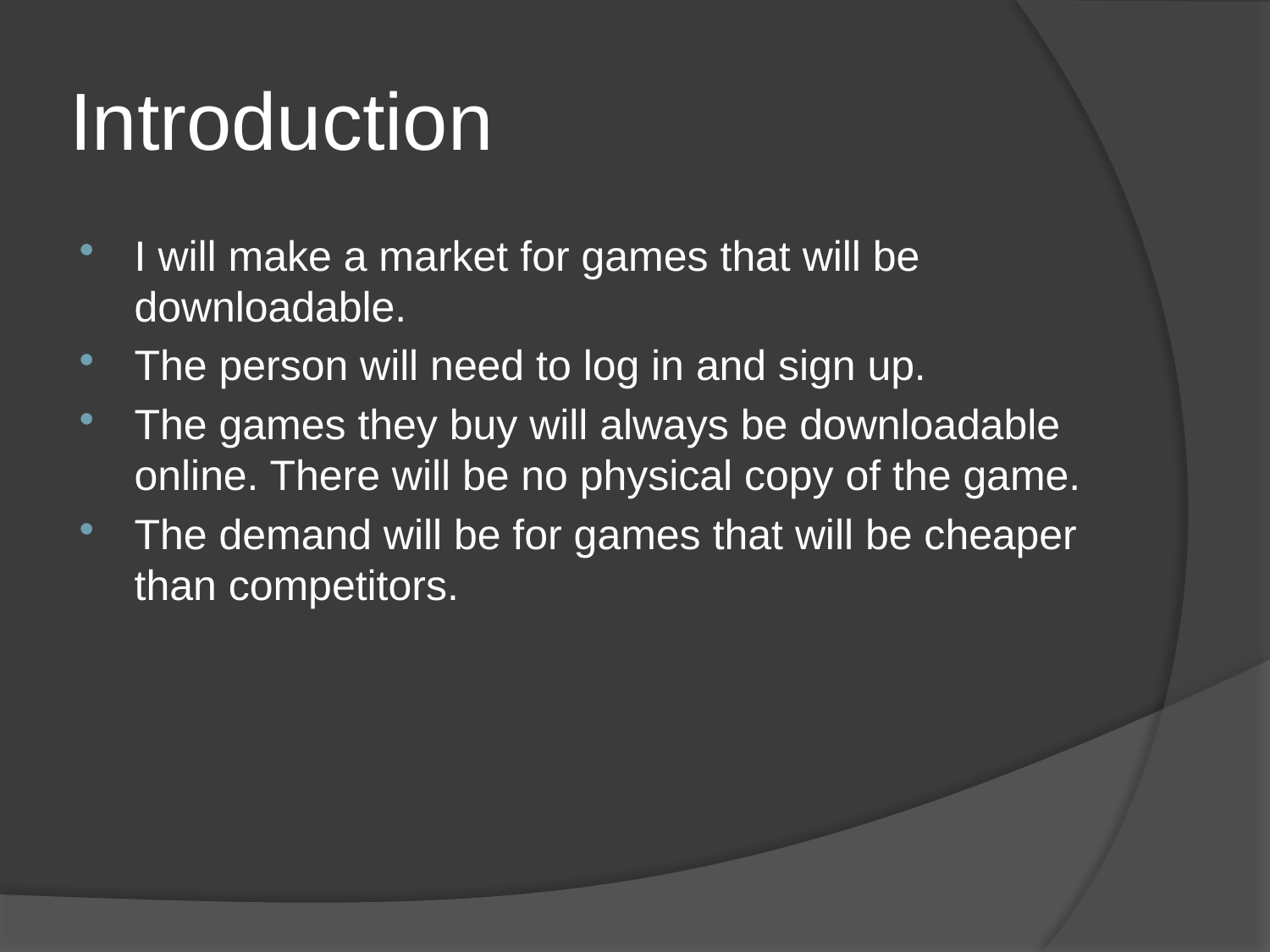

# Introduction
I will make a market for games that will be downloadable.
The person will need to log in and sign up.
The games they buy will always be downloadable online. There will be no physical copy of the game.
The demand will be for games that will be cheaper than competitors.